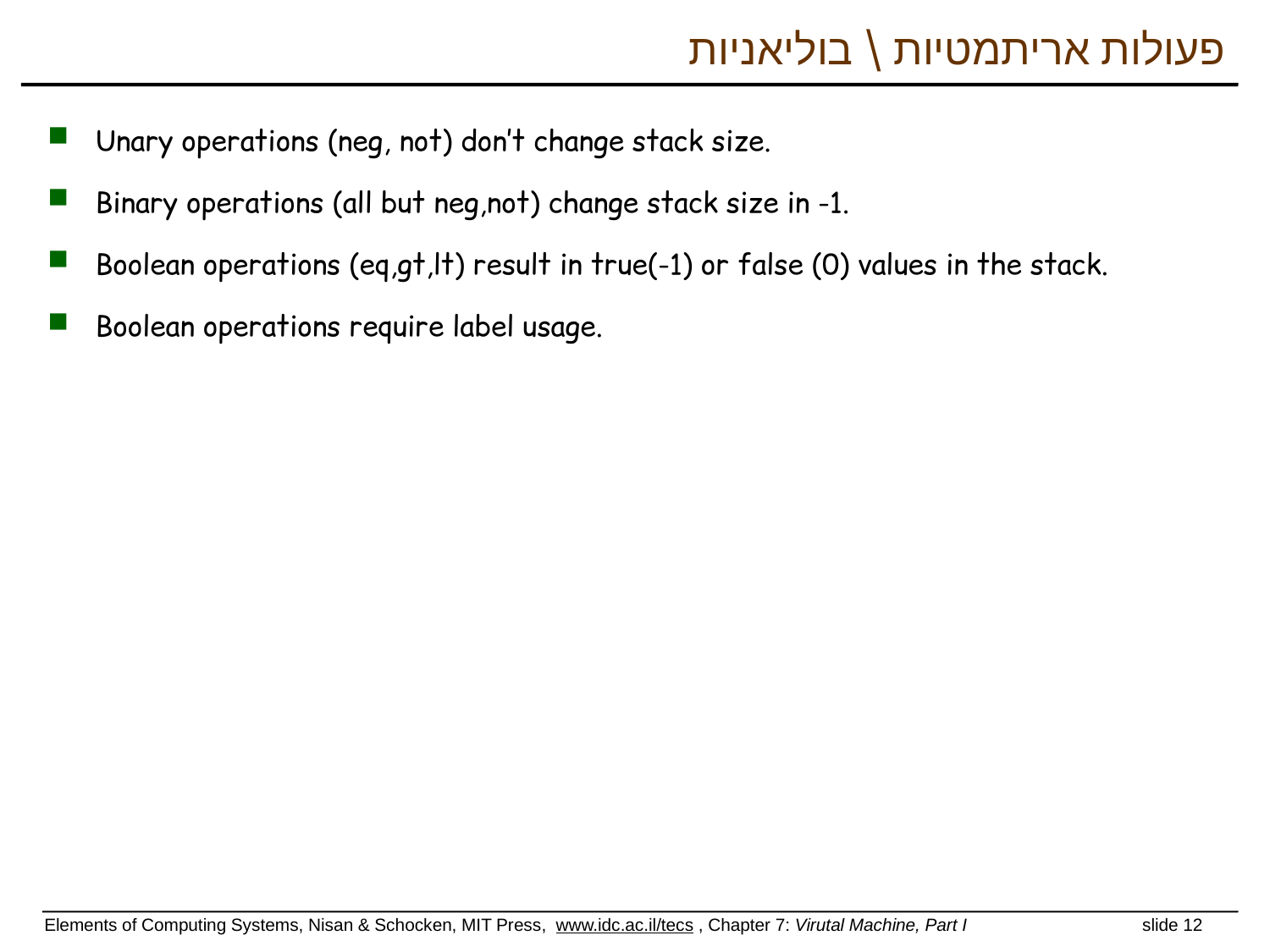

# פעולות אריתמטיות \ בוליאניות
Unary operations (neg, not) don’t change stack size.
Binary operations (all but neg,not) change stack size in -1.
Boolean operations (eq,gt,lt) result in true(-1) or false (0) values in the stack.
Boolean operations require label usage.